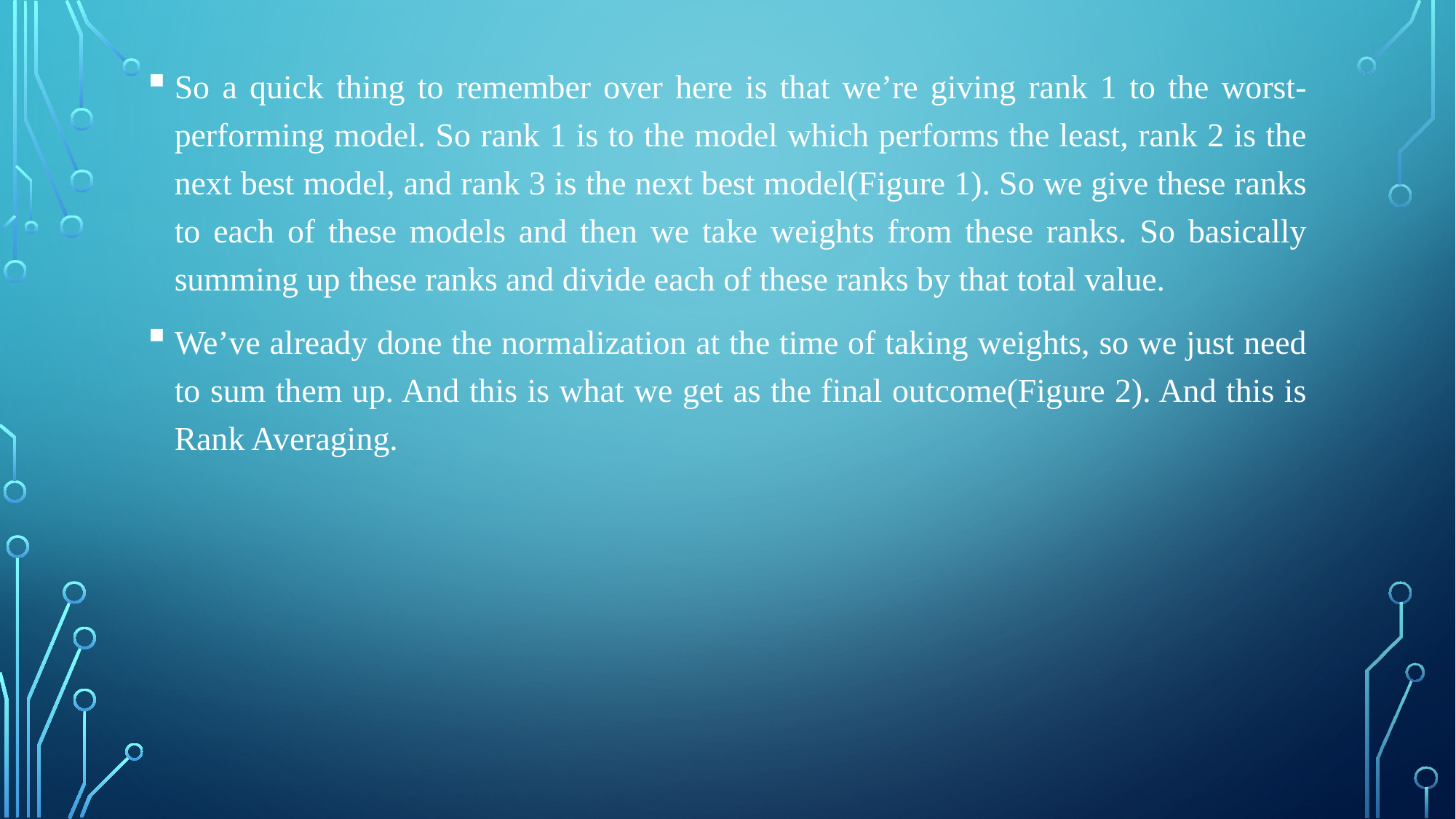

So a quick thing to remember over here is that we’re giving rank 1 to the worst-performing model. So rank 1 is to the model which performs the least, rank 2 is the next best model, and rank 3 is the next best model(Figure 1). So we give these ranks to each of these models and then we take weights from these ranks. So basically summing up these ranks and divide each of these ranks by that total value.
We’ve already done the normalization at the time of taking weights, so we just need to sum them up. And this is what we get as the final outcome(Figure 2). And this is Rank Averaging.